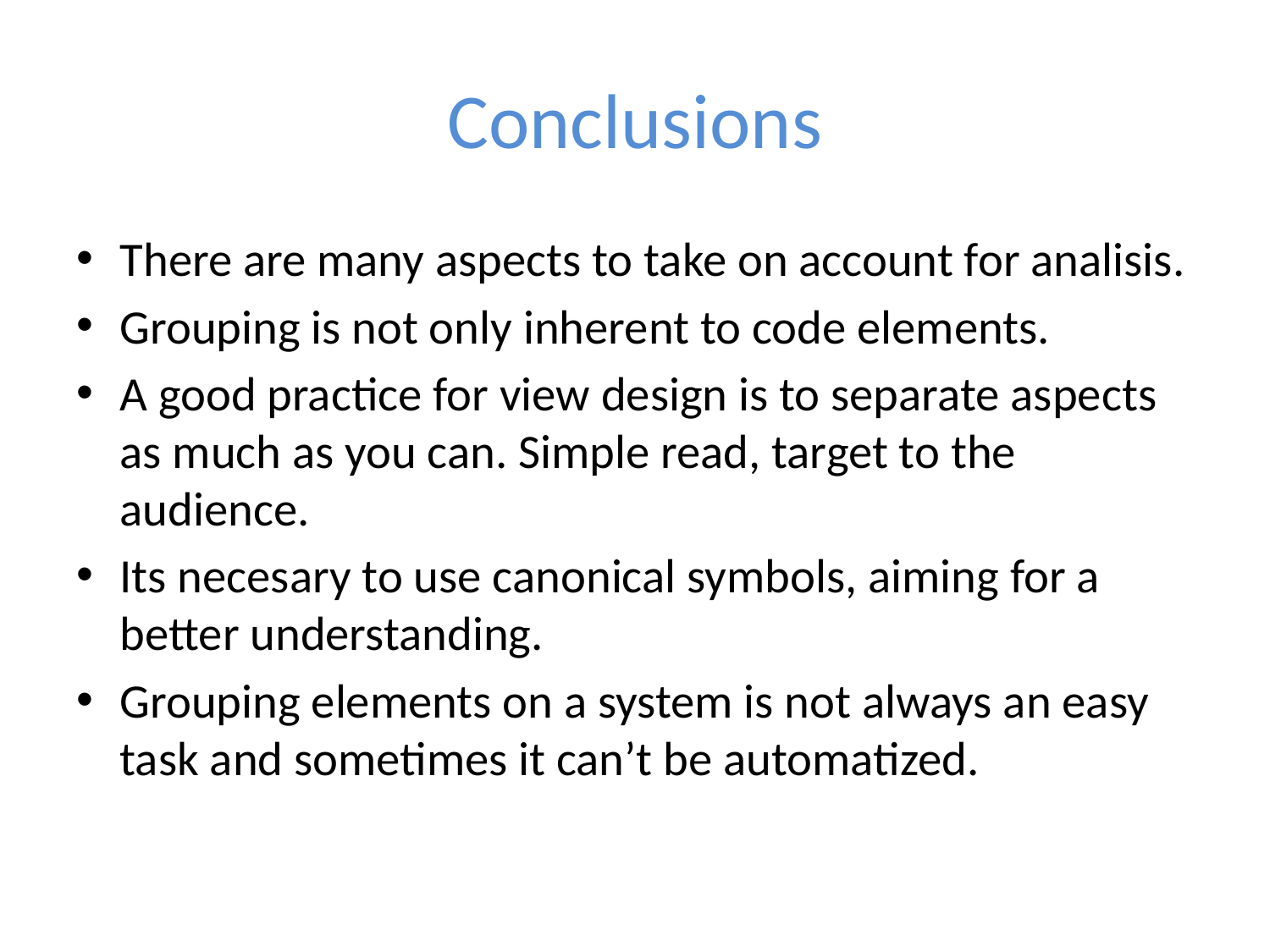

# Conclusions
There are many aspects to take on account for analisis.
Grouping is not only inherent to code elements.
A good practice for view design is to separate aspects as much as you can. Simple read, target to the audience.
Its necesary to use canonical symbols, aiming for a better understanding.
Grouping elements on a system is not always an easy task and sometimes it can’t be automatized.